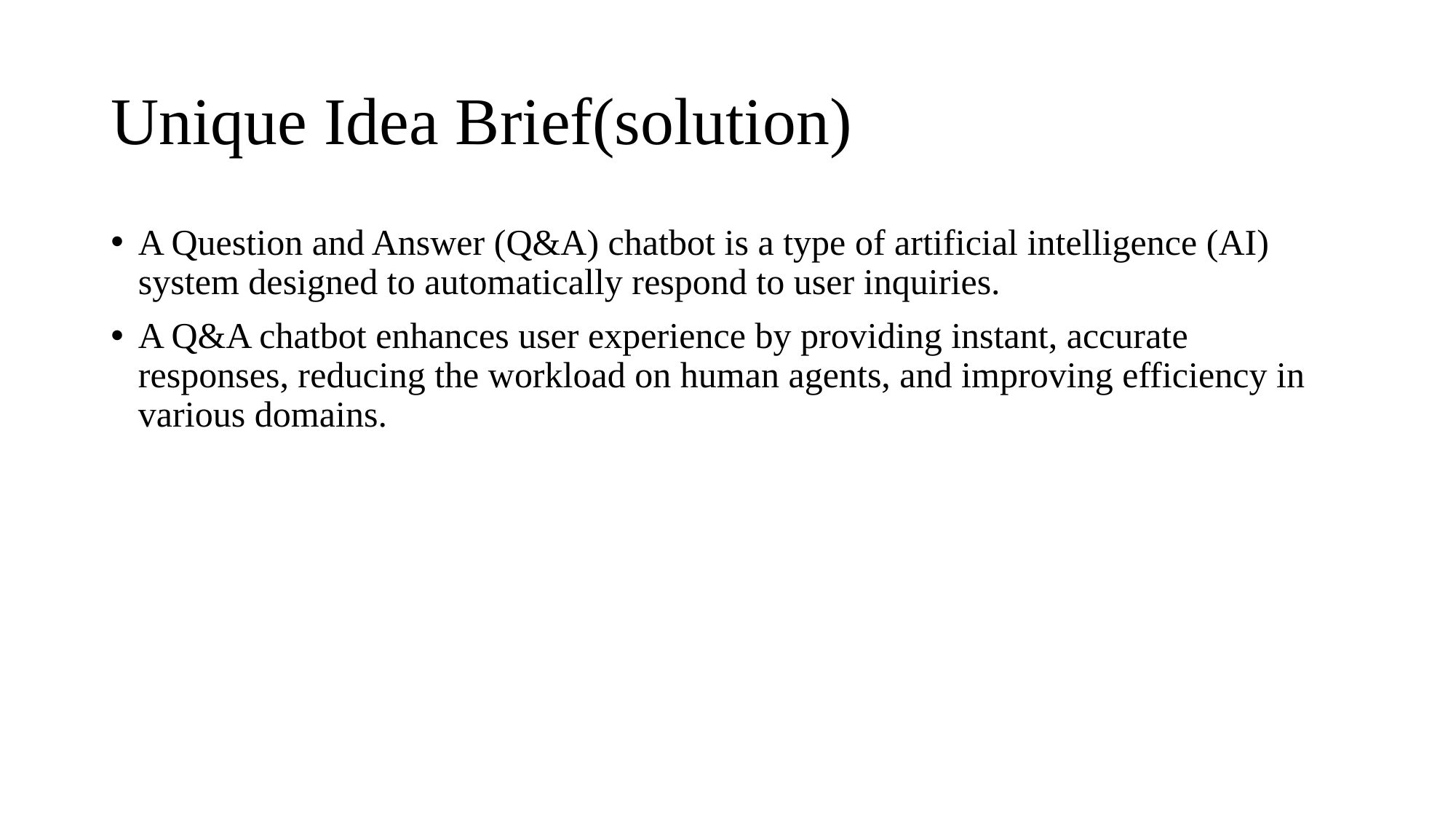

# Unique Idea Brief(solution)
A Question and Answer (Q&A) chatbot is a type of artificial intelligence (AI) system designed to automatically respond to user inquiries.
A Q&A chatbot enhances user experience by providing instant, accurate responses, reducing the workload on human agents, and improving efficiency in various domains.